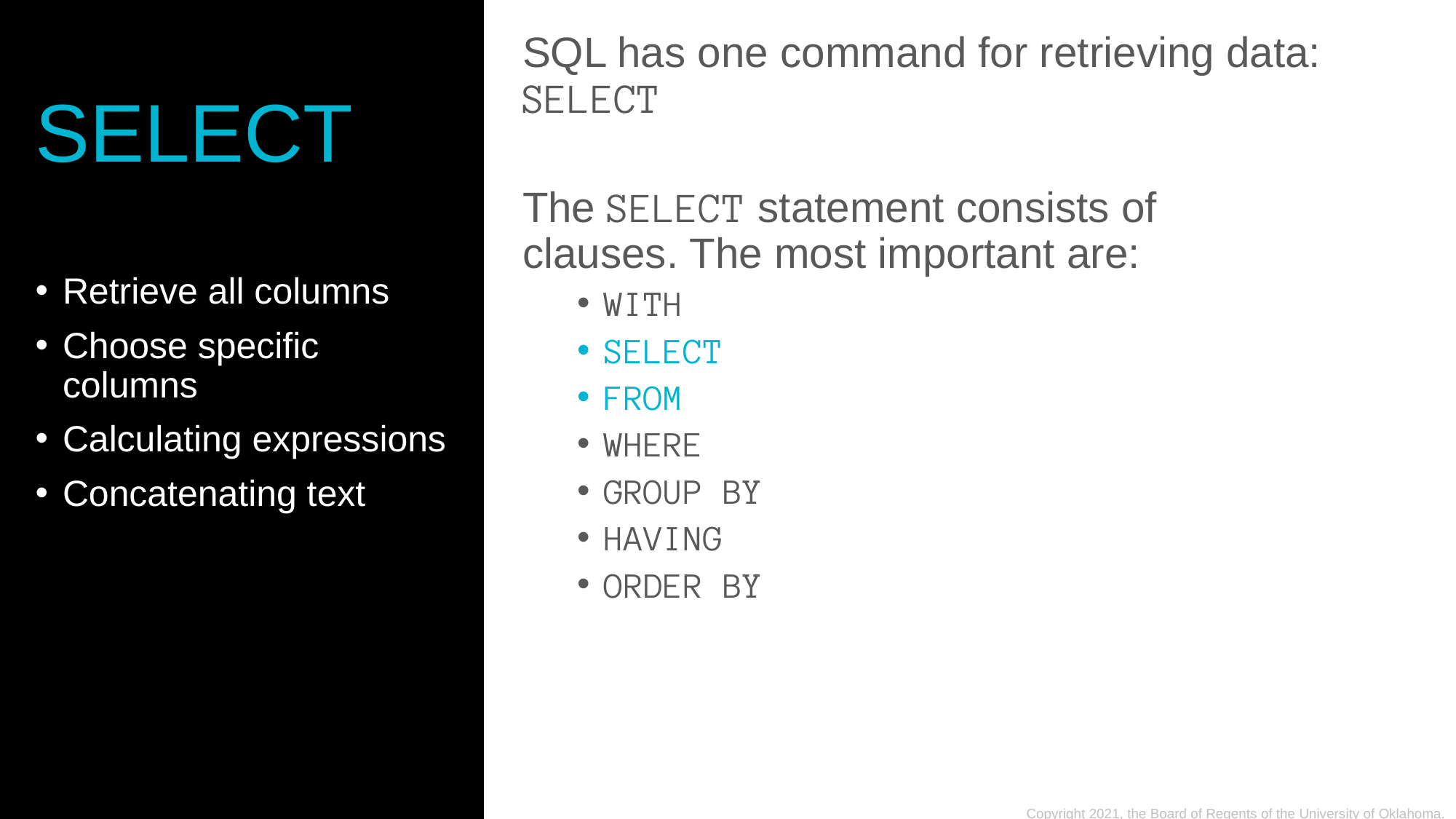

# SELECT
SQL has one command for retrieving data: SELECT

A basic query has the following general structure:

SELECT column1, column2, …
FROM table1…

The SELECT statement consists of clauses. The most important are:
WITH
SELECT
FROM
WHERE
GROUP BY
HAVING
ORDER BY
Retrieve all columns
Choose specific columns
Calculating expressions
Concatenating text

Copyright 2021, the Board of Regents of the University of Oklahoma.